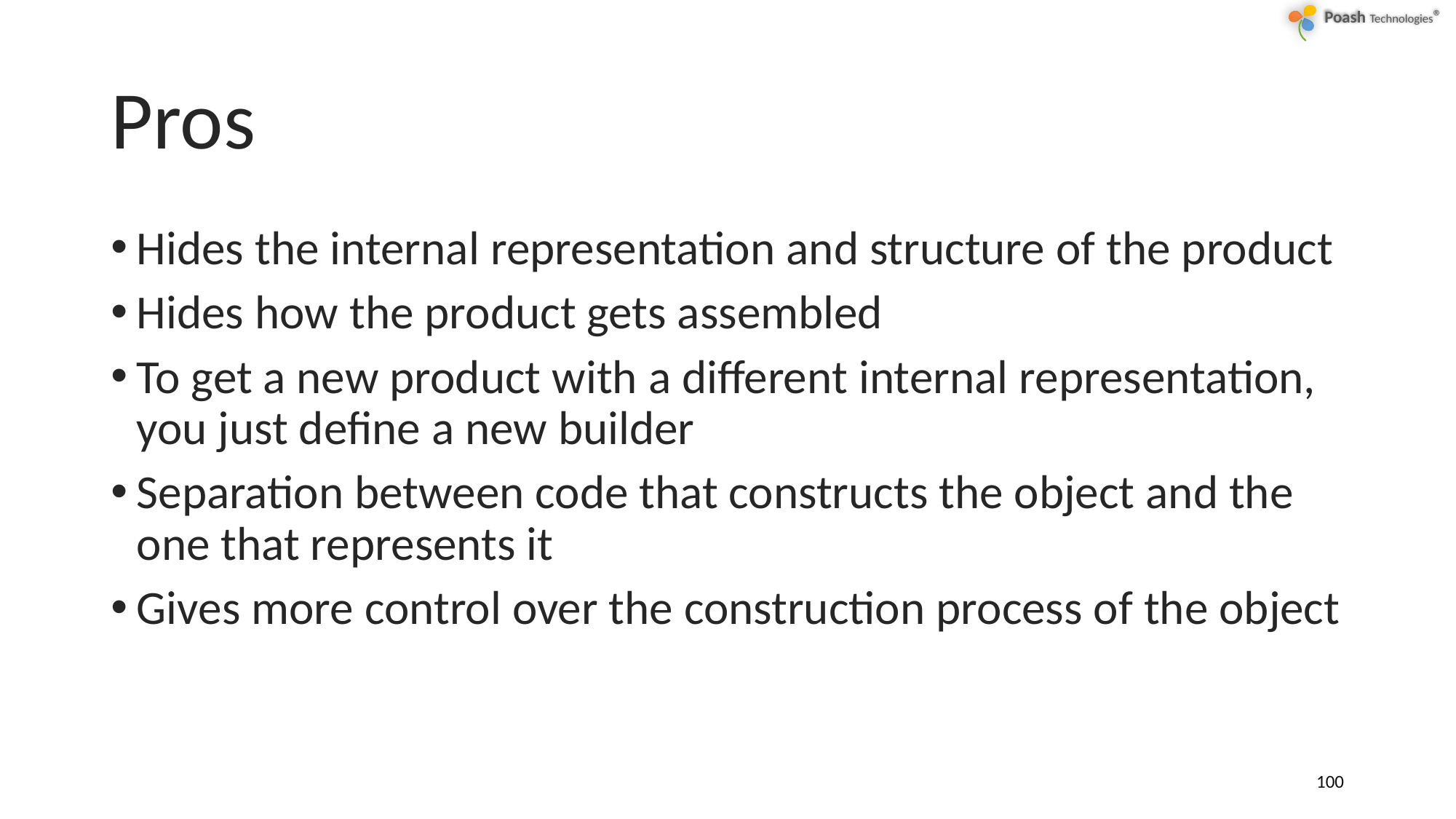

# Pros
Hides the internal representation and structure of the product
Hides how the product gets assembled
To get a new product with a different internal representation, you just define a new builder
Separation between code that constructs the object and the one that represents it
Gives more control over the construction process of the object
100